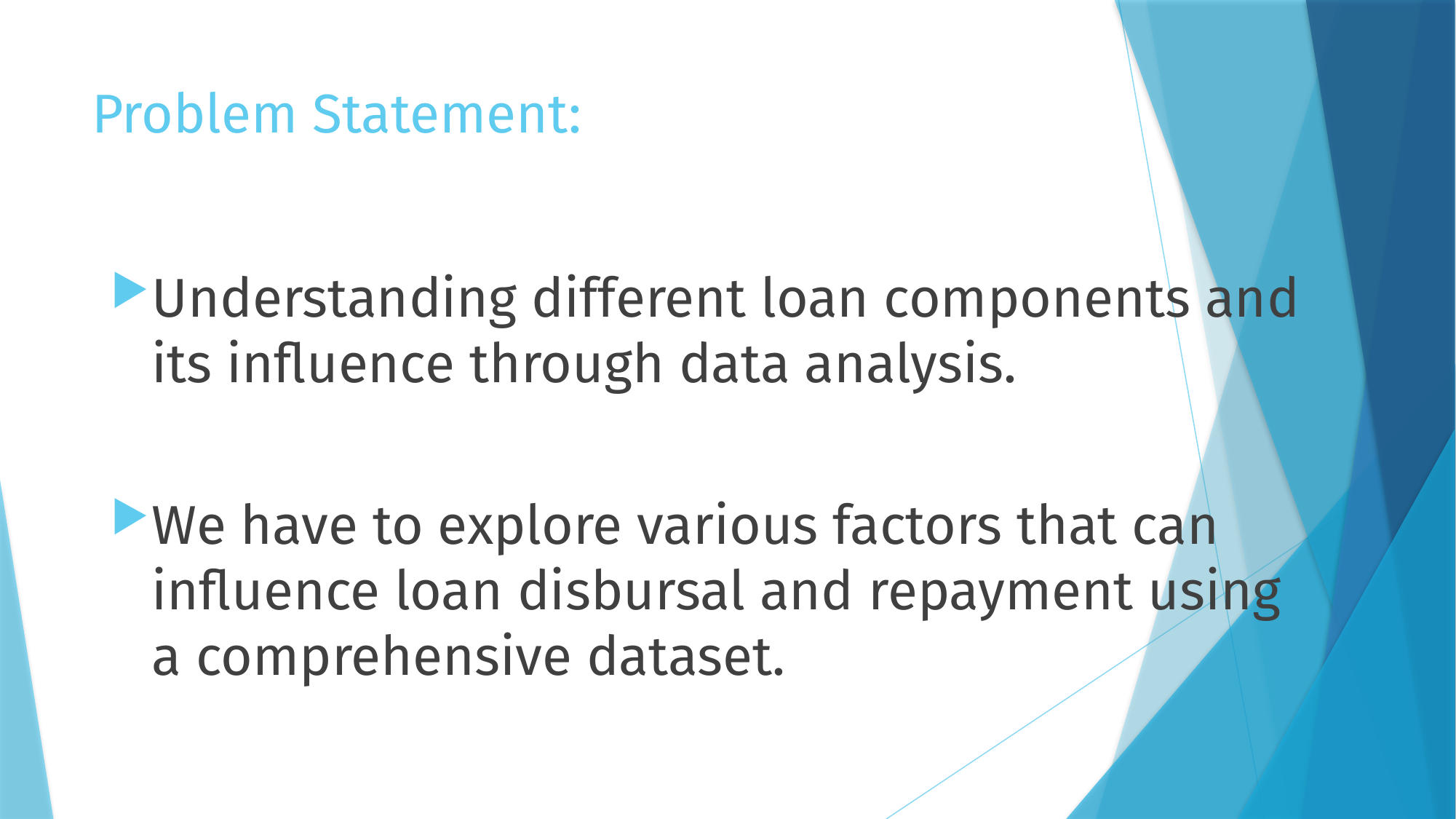

# Problem Statement:
Understanding different loan components and its influence through data analysis.

We have to explore various factors that can influence loan disbursal and repayment using a comprehensive dataset.